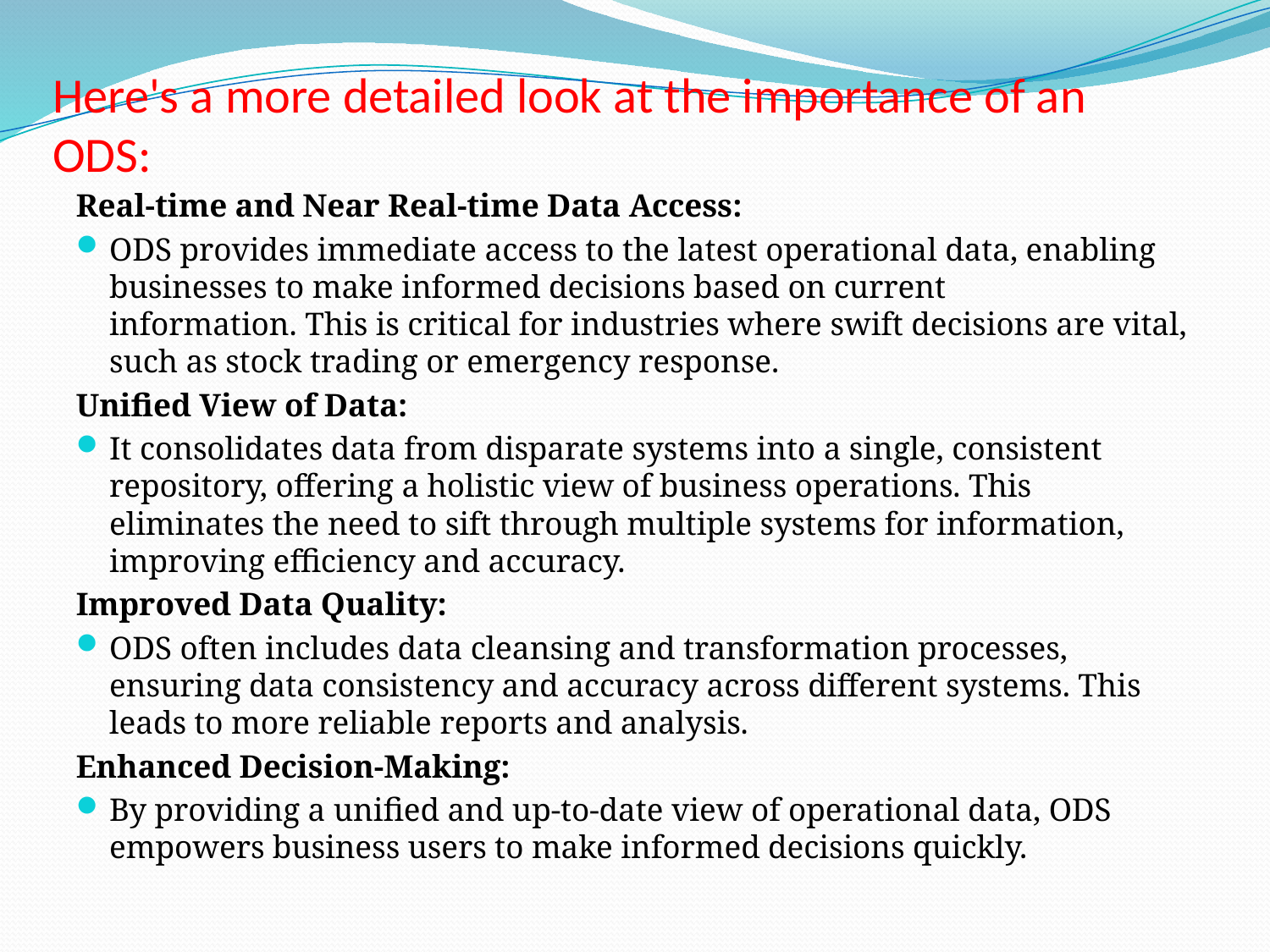

# Here's a more detailed look at the importance of an ODS:
Real-time and Near Real-time Data Access:
ODS provides immediate access to the latest operational data, enabling businesses to make informed decisions based on current information. This is critical for industries where swift decisions are vital, such as stock trading or emergency response.
Unified View of Data:
It consolidates data from disparate systems into a single, consistent repository, offering a holistic view of business operations. This eliminates the need to sift through multiple systems for information, improving efficiency and accuracy.
Improved Data Quality:
ODS often includes data cleansing and transformation processes, ensuring data consistency and accuracy across different systems. This leads to more reliable reports and analysis.
Enhanced Decision-Making:
By providing a unified and up-to-date view of operational data, ODS empowers business users to make informed decisions quickly.